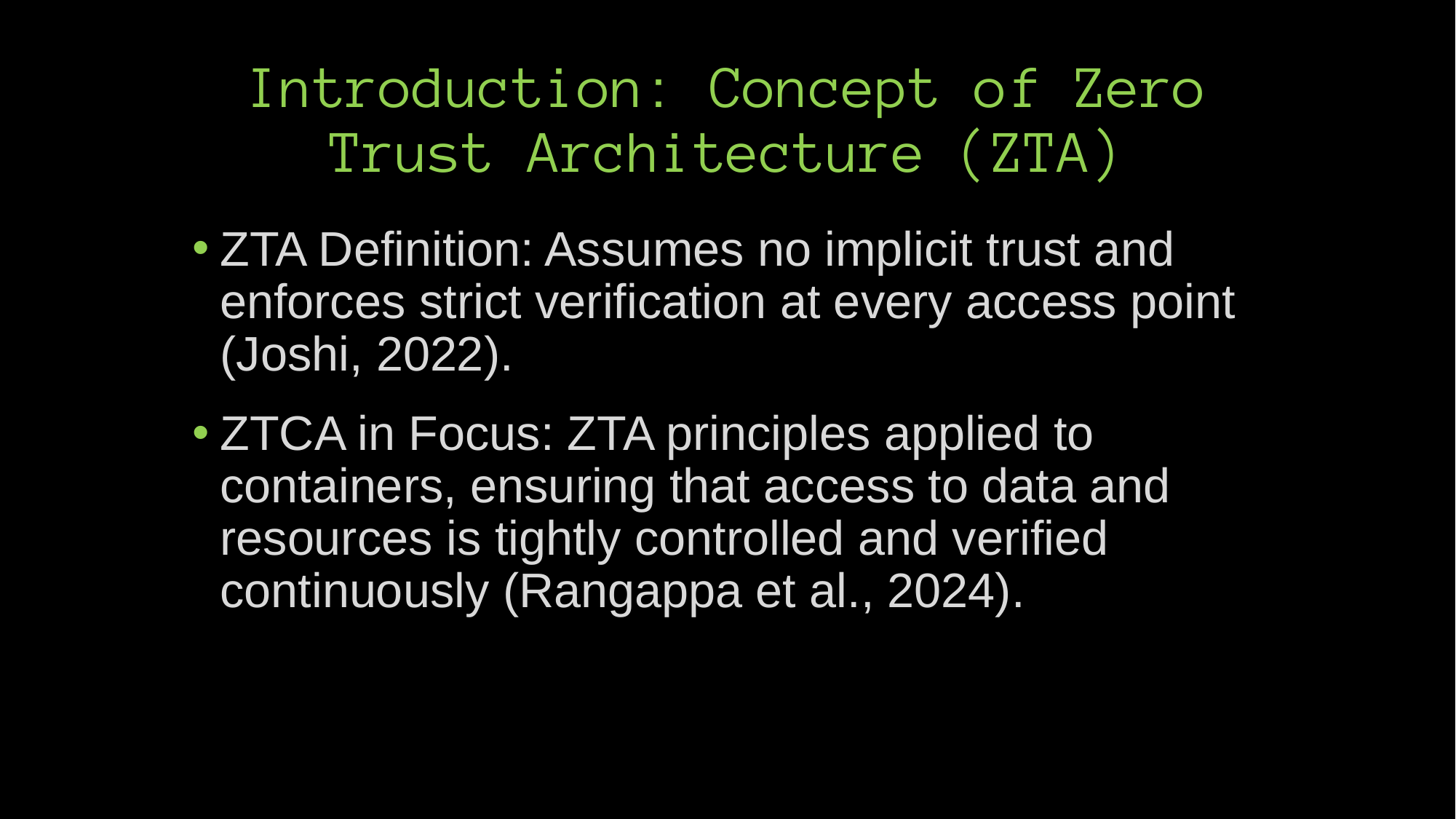

# Introduction: Concept of Zero Trust Architecture (ZTA)
ZTA Definition: Assumes no implicit trust and enforces strict verification at every access point (Joshi, 2022).
ZTCA in Focus: ZTA principles applied to containers, ensuring that access to data and resources is tightly controlled and verified continuously (Rangappa et al., 2024).